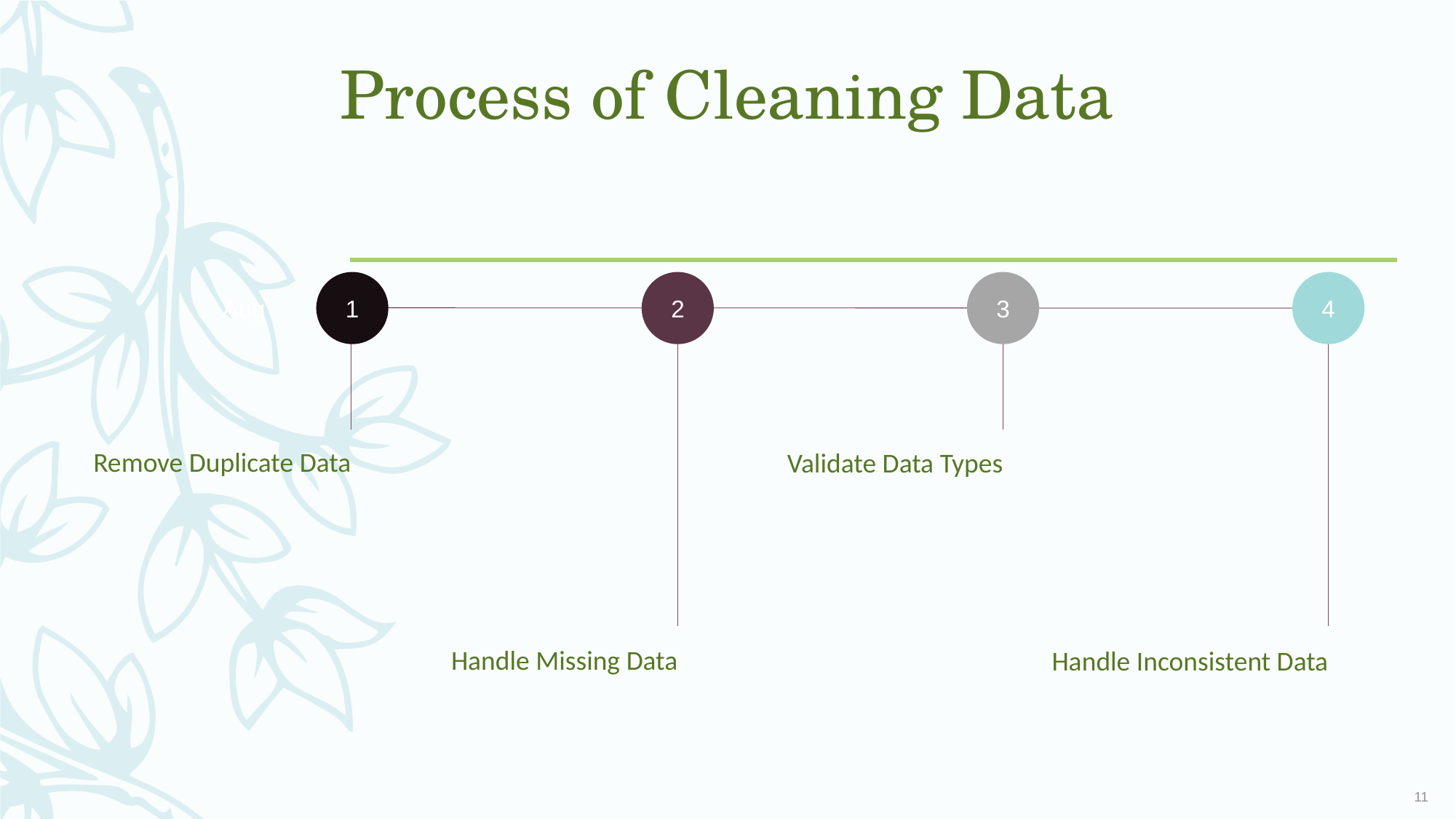

# Process of Cleaning Data

Aug
1
2
3
4
Remove Duplicate Data
Validate Data Types
Handle Missing Data
Handle Inconsistent Data
11